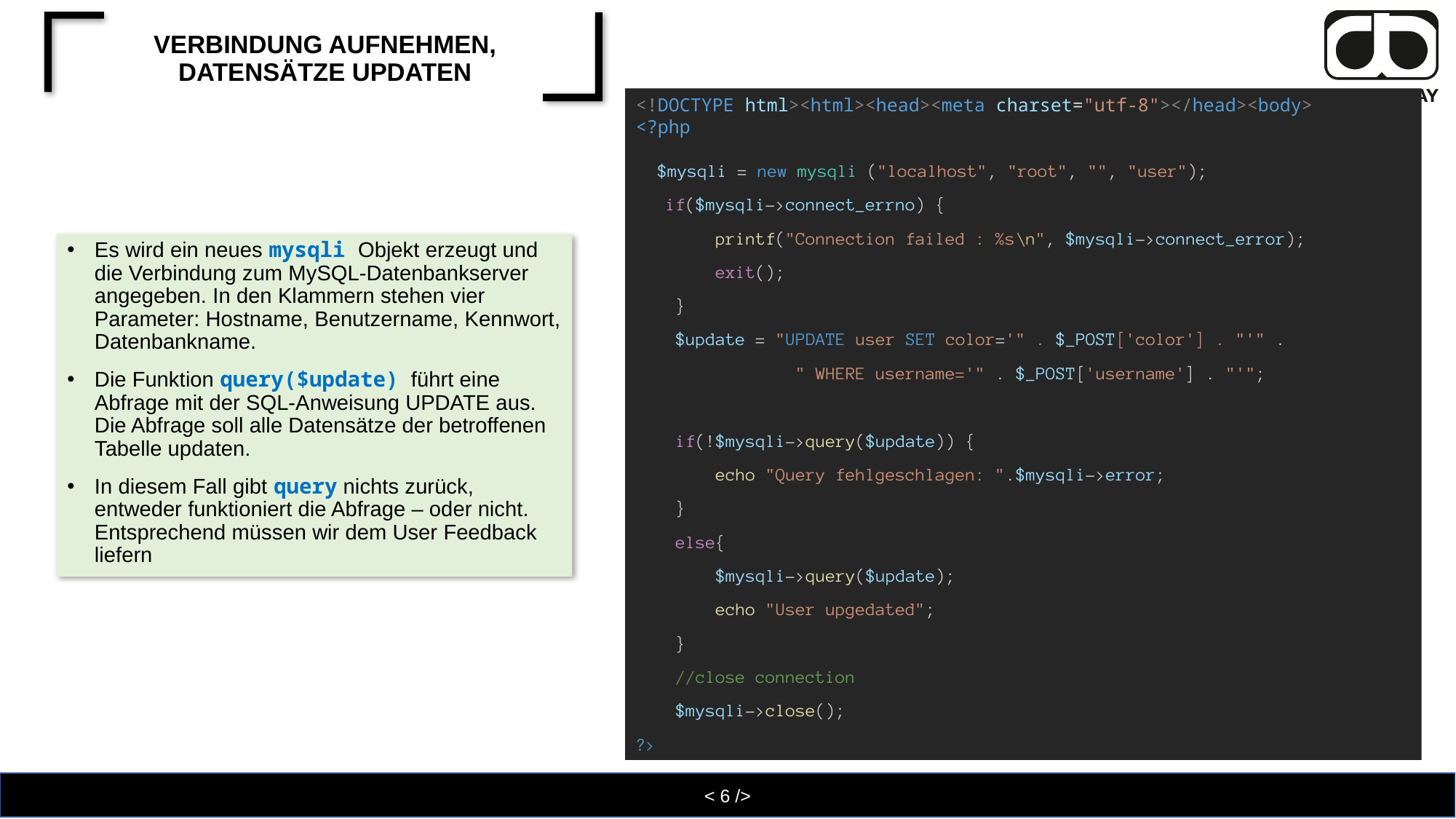

# Verbindung aufnehmen, Datensätze Updaten
<!DOCTYPE html><html><head><meta charset="utf-8"></head><body>
<?php

  $mysqli = new mysqli ("localhost", "root", "", "user");
   if($mysqli->connect_errno) {
        printf("Connection failed : %s\n", $mysqli->connect_error);
        exit();
    }
    $update = "UPDATE user SET color='" . $_POST['color'] . "'" .
                " WHERE username='" . $_POST['username'] . "'";

    if(!$mysqli->query($update)) {
        echo "Query fehlgeschlagen: ".$mysqli->error;
    }
    else{
        $mysqli->query($update);
        echo "User upgedated";
    }
    //close connection
    $mysqli->close();
?>
Es wird ein neues mysqli Objekt erzeugt und die Verbindung zum MySQL-Datenbankserver angegeben. In den Klammern stehen vier Parameter: Hostname, Benutzername, Kennwort, Datenbankname.
Die Funktion query($update) führt eine Abfrage mit der SQL-Anweisung UPDATE aus. Die Abfrage soll alle Datensätze der betroffenen Tabelle updaten.
In diesem Fall gibt query nichts zurück, entweder funktioniert die Abfrage – oder nicht. Entsprechend müssen wir dem User Feedback liefern